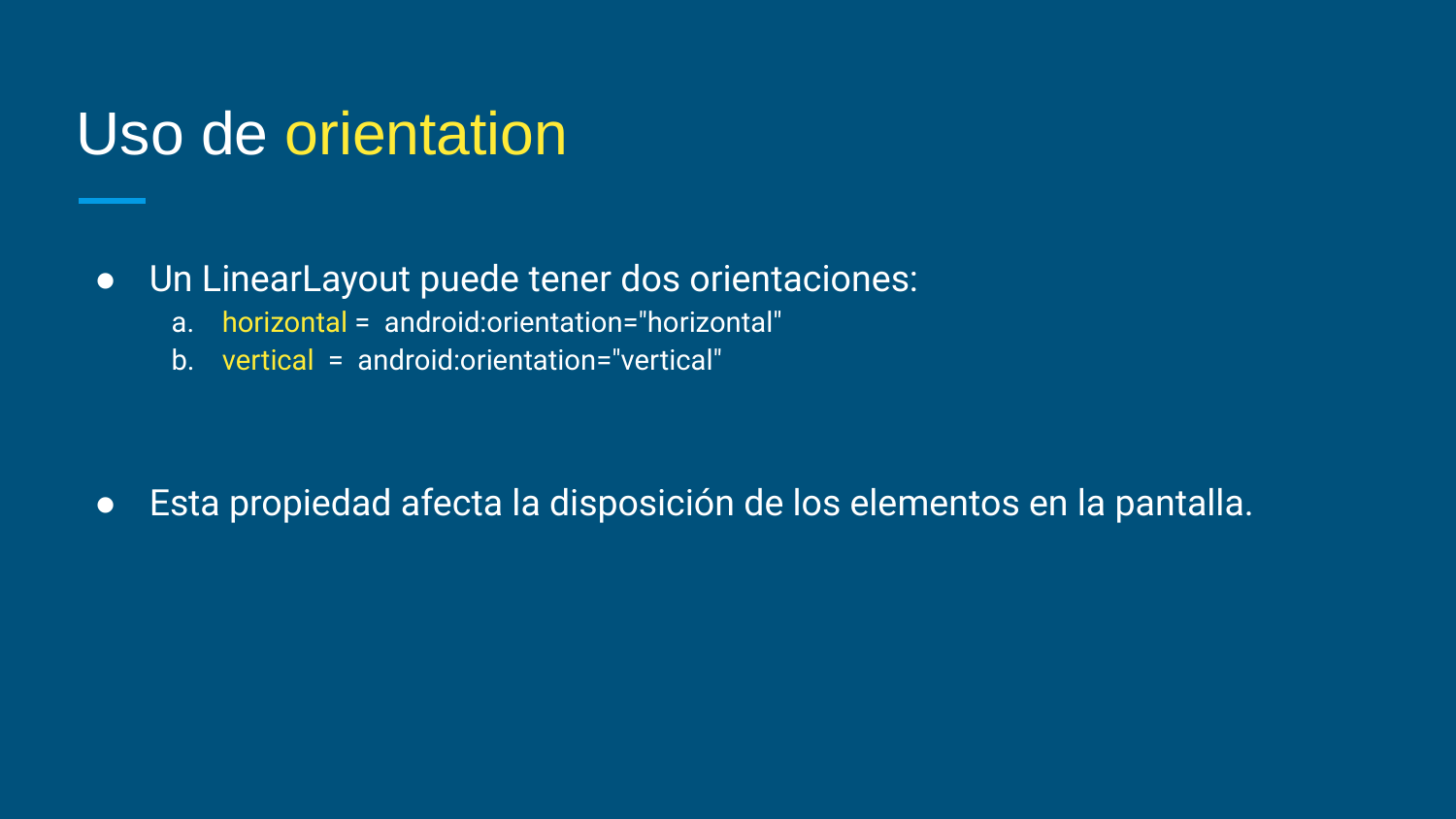

# Uso de orientation
Un LinearLayout puede tener dos orientaciones:
horizontal =  android:orientation="horizontal"
vertical  =  android:orientation="vertical"

Esta propiedad afecta la disposición de los elementos en la pantalla.